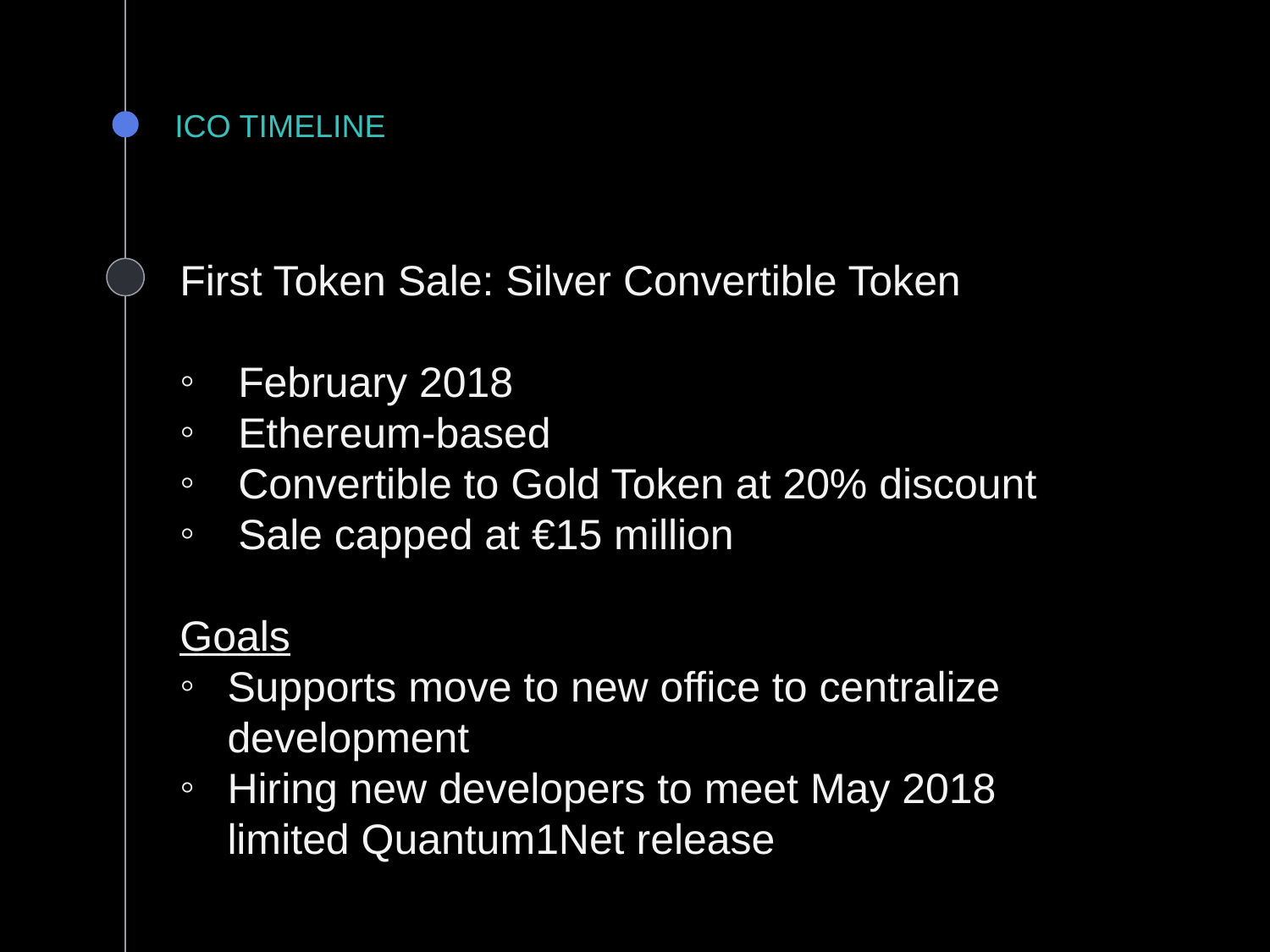

# ICO TIMELINE
First Token Sale: Silver Convertible Token
February 2018
Ethereum-based
Convertible to Gold Token at 20% discount
Sale capped at €15 million

Goals
Supports move to new office to centralize development
Hiring new developers to meet May 2018 limited Quantum1Net release